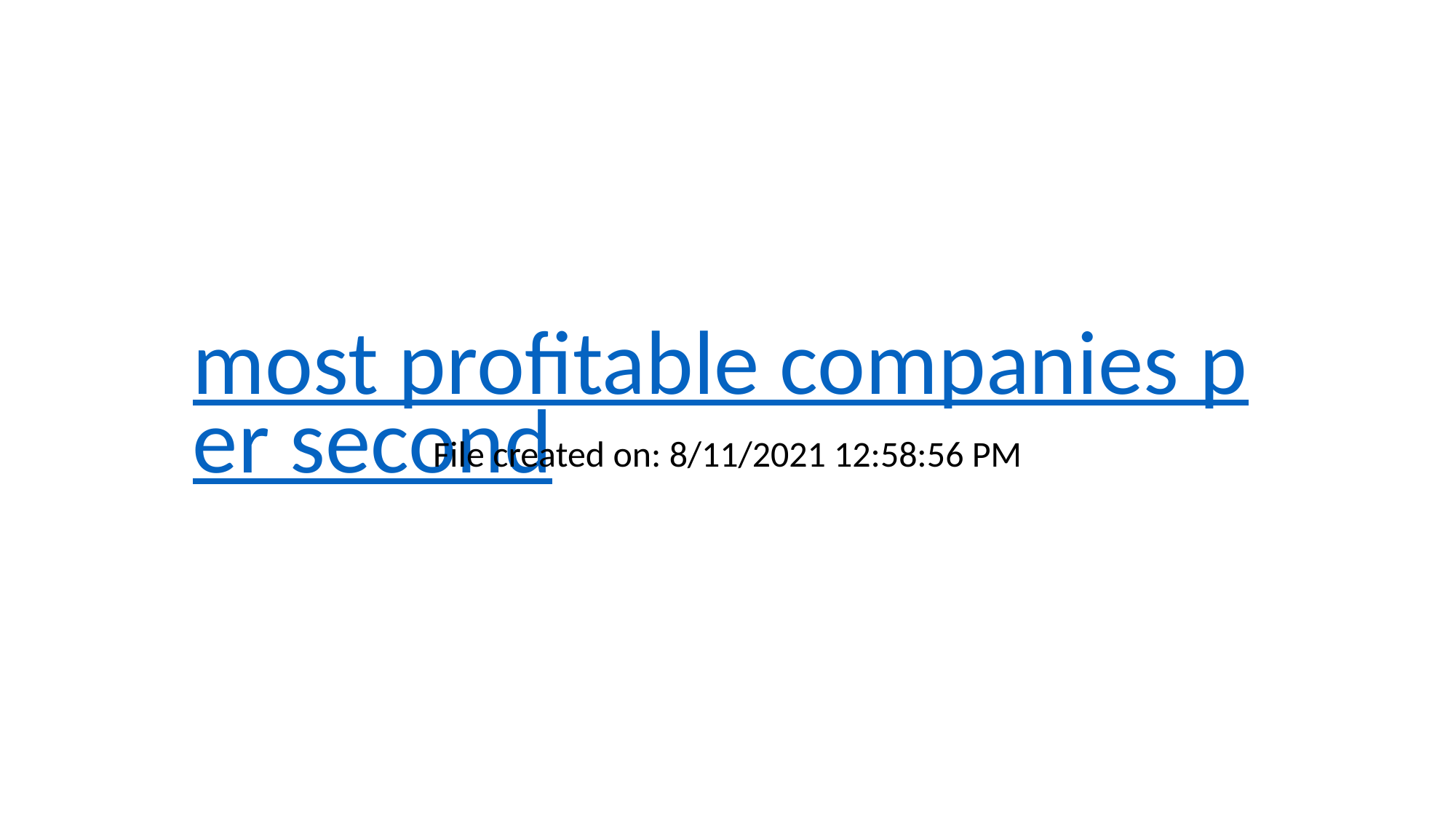

# most profitable companies per second
File created on: 8/11/2021 12:58:56 PM